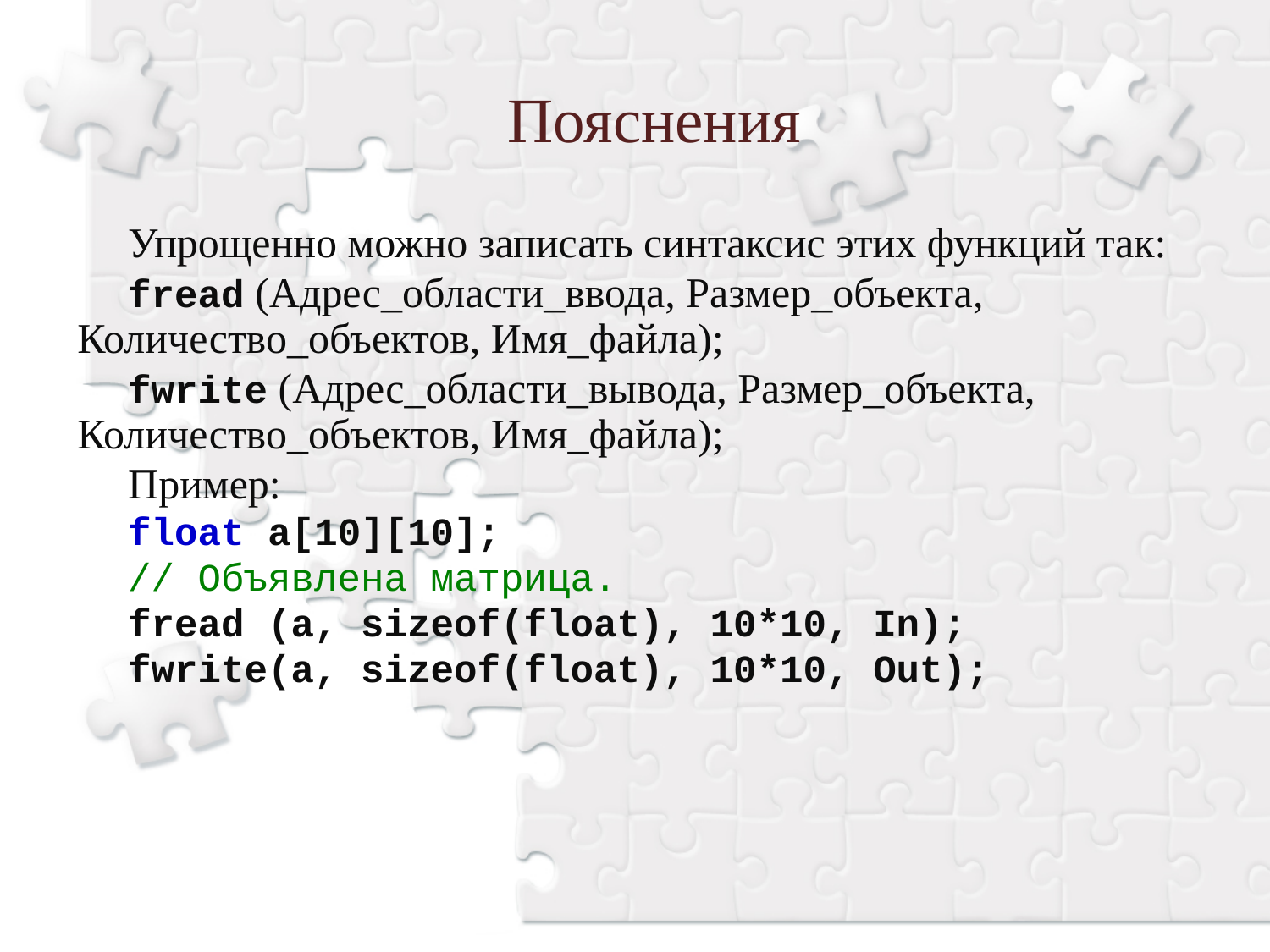

Пояснения
Упрощенно можно записать синтаксис этих функций так:
fread (Адрес_области_ввода, Размер_объекта, Количество_объектов, Имя_файла);
fwrite (Адрес_области_вывода, Размер_объекта, Количество_объектов, Имя_файла);
Пример:
float a[10][10];
// Объявлена матрица.
fread (a, sizeof(float), 10*10, In);
fwrite(a, sizeof(float), 10*10, Out);